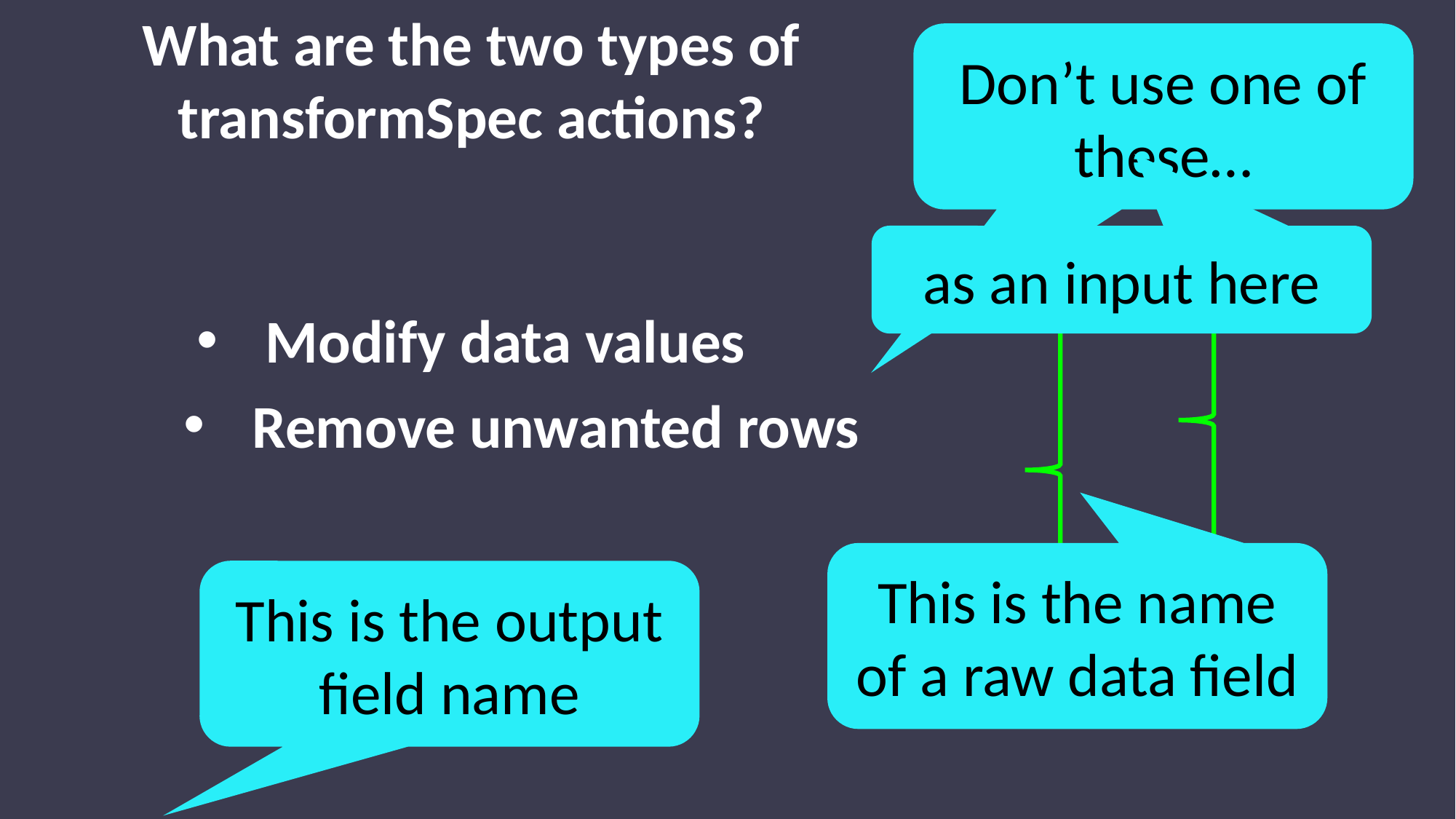

What are the two types of transformSpec actions?
Don’t use one of these…
as an input here

Modify data values
Remove unwanted rows
This is the name of a raw data field
This is the output field name